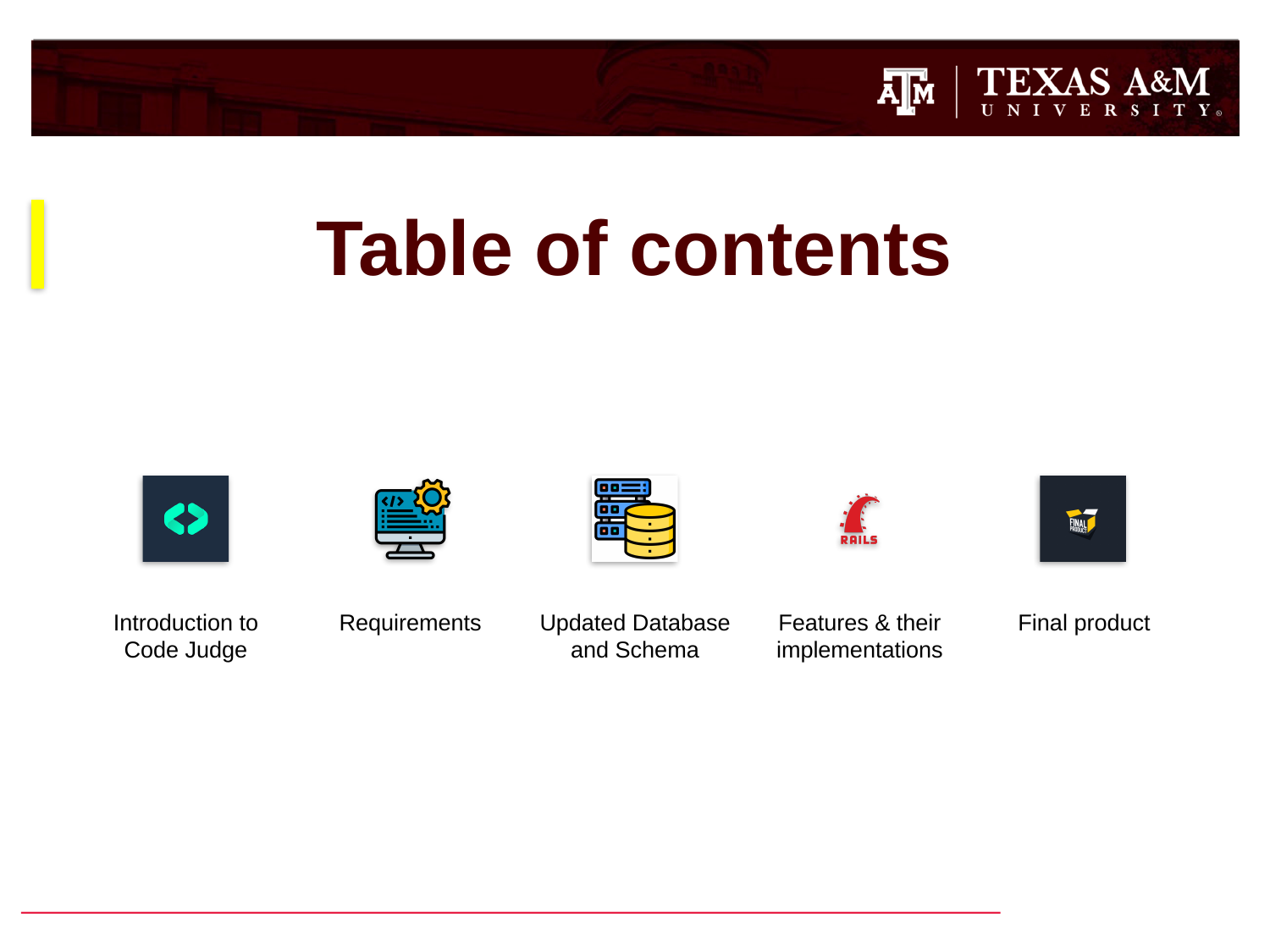

# Table of contents
Introduction to Code Judge
Requirements
Updated Database and Schema
Features & their implementations
Final product